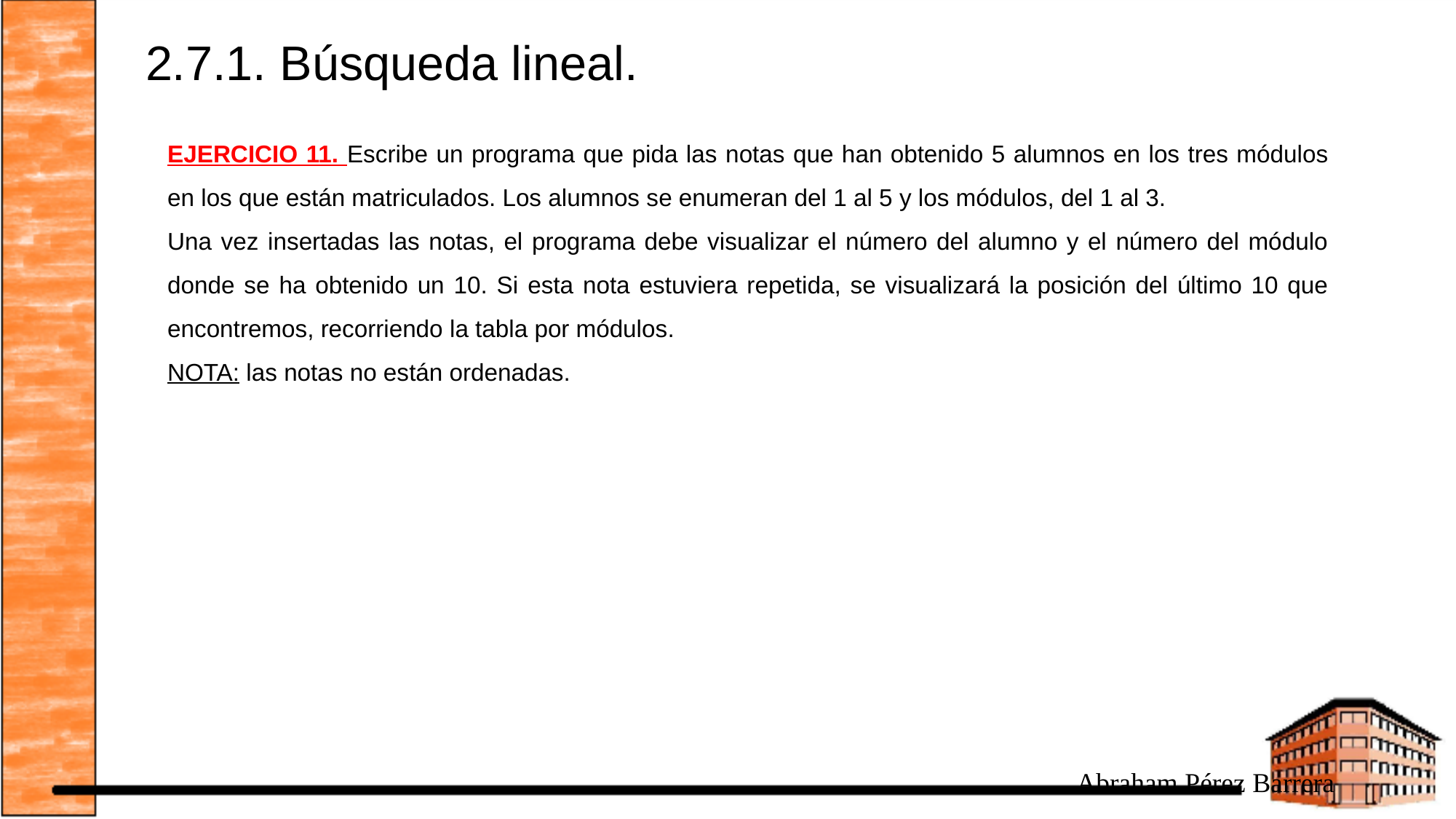

# 2.7.1. Búsqueda lineal.
	EJERCICIO 11. Escribe un programa que pida las notas que han obtenido 5 alumnos en los tres módulos en los que están matriculados. Los alumnos se enumeran del 1 al 5 y los módulos, del 1 al 3.
	Una vez insertadas las notas, el programa debe visualizar el número del alumno y el número del módulo donde se ha obtenido un 10. Si esta nota estuviera repetida, se visualizará la posición del último 10 que encontremos, recorriendo la tabla por módulos.
	NOTA: las notas no están ordenadas.